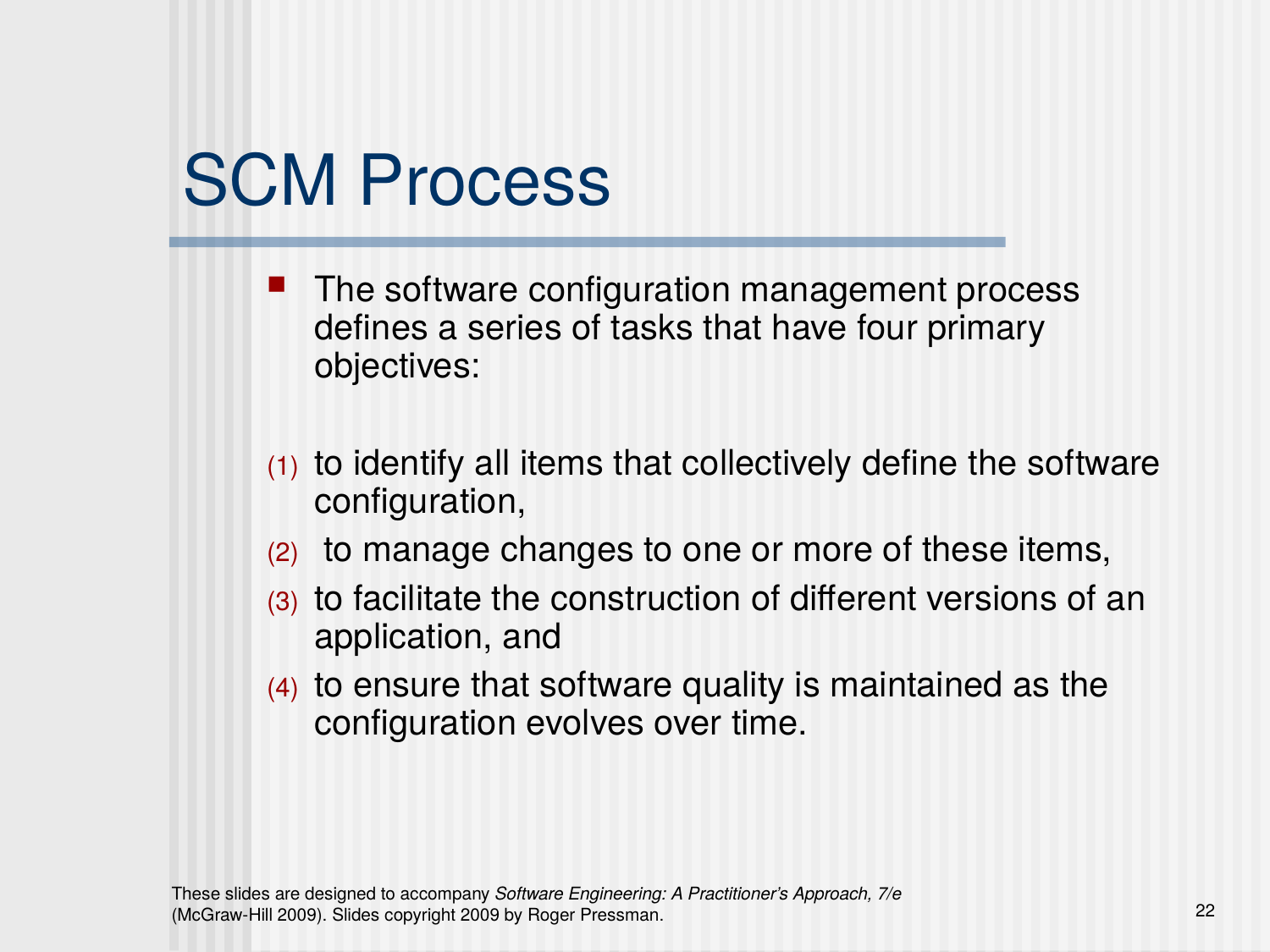

# SCM Process
The software configuration management process defines a series of tasks that have four primary objectives:

to identify all items that collectively define the software
configuration,
 to manage changes to one or more of these items,
to facilitate the construction of different versions of an application, and
to ensure that software quality is maintained as the configuration evolves over time.
These slides are designed to accompany Software Engineering: A Practitioner’s Approach, 7/e (McGraw-Hill 2009). Slides copyright 2009 by Roger Pressman.
22